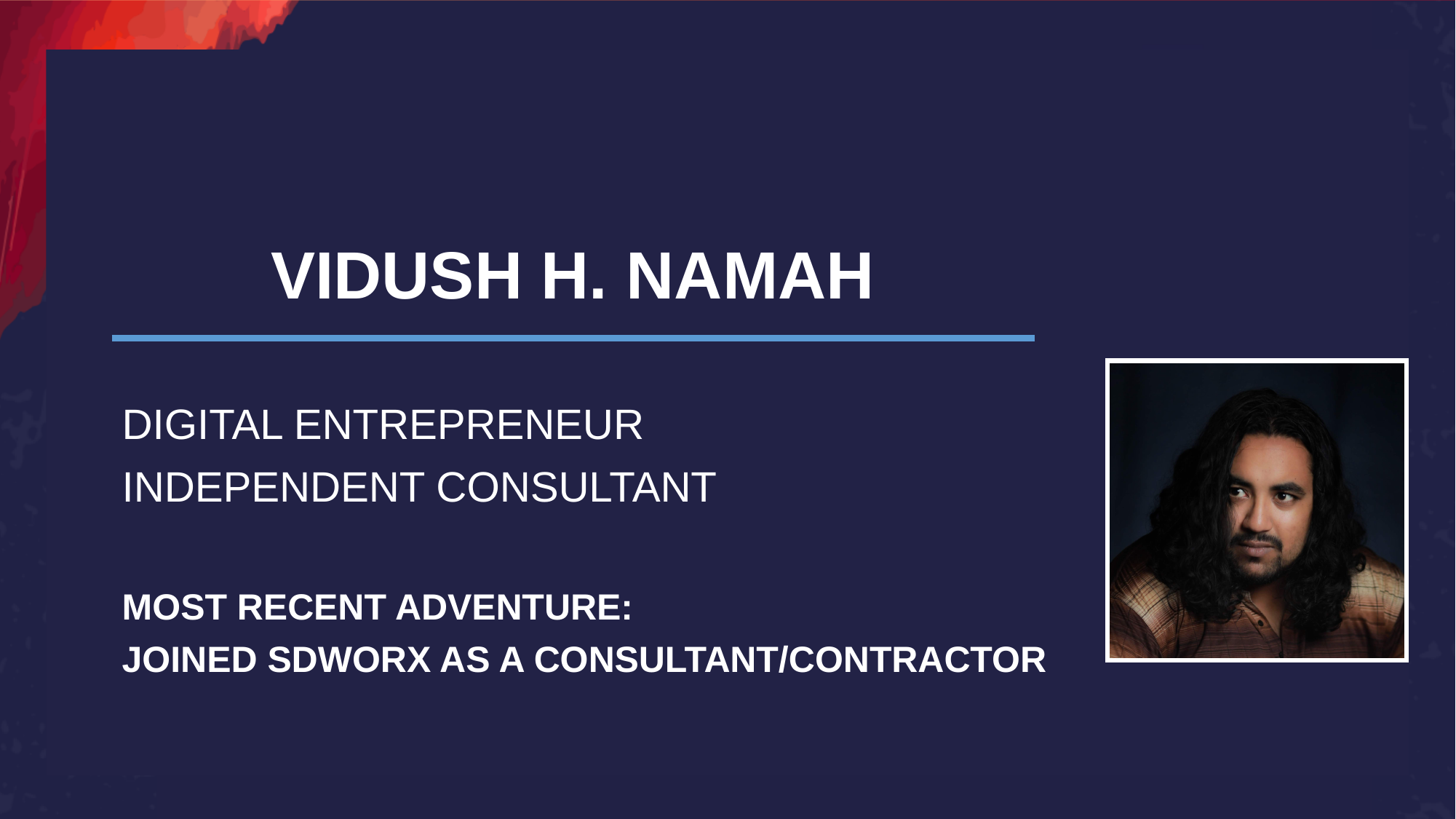

# VIDUSH H. NAMAH

DIGITAL ENTREPRENEUR
INDEPENDENT CONSULTANT
MOST RECENT ADVENTURE:
JOINED SDWORX AS A CONSULTANT/CONTRACTOR